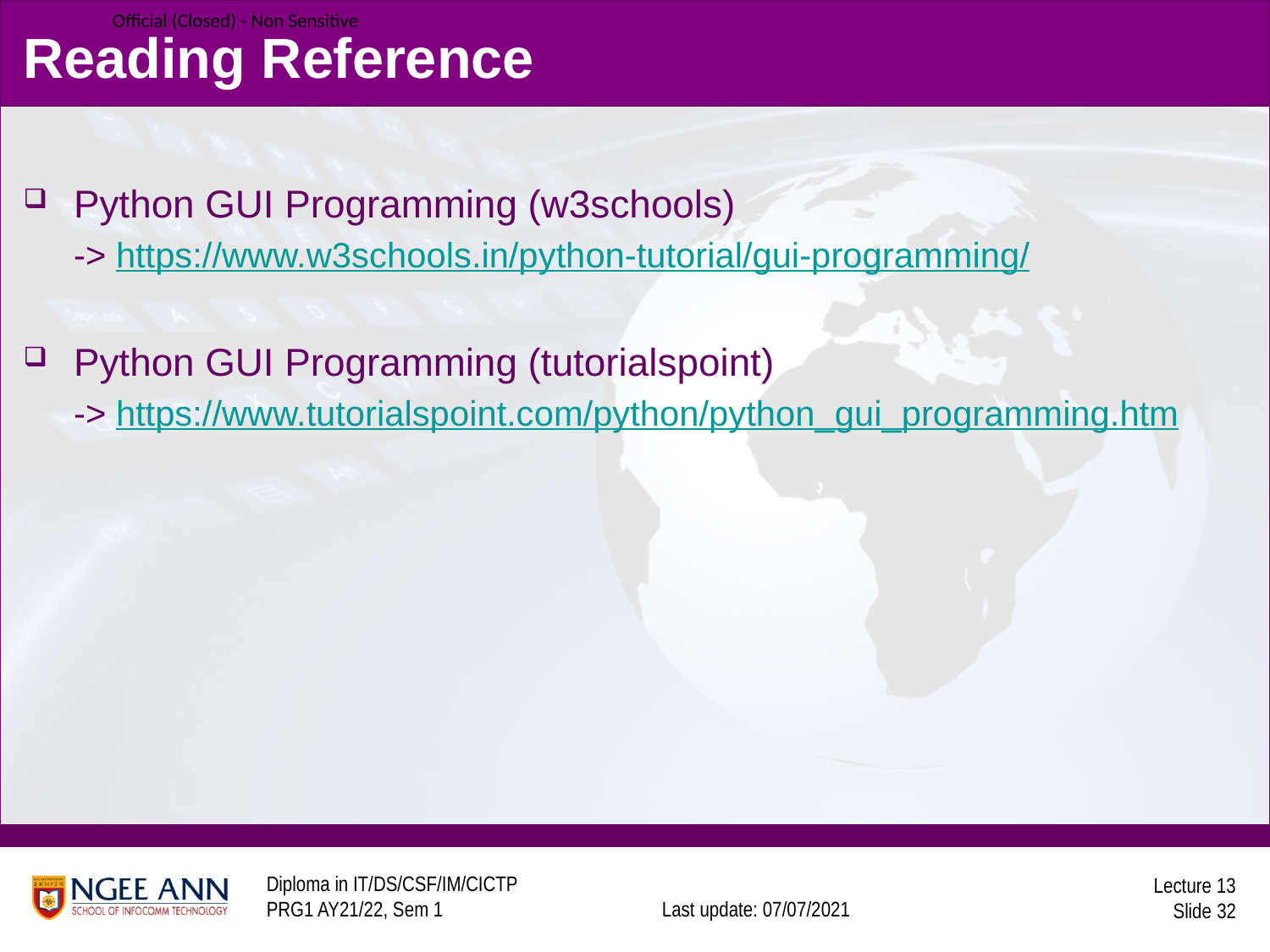

# Reading Reference

Python GUI Programming (w3schools)
-> https://www.w3schools.in/python-tutorial/gui-programming/

Python GUI Programming (tutorialspoint)
-> https://www.tutorialspoint.com/python/python_gui_programming.htm